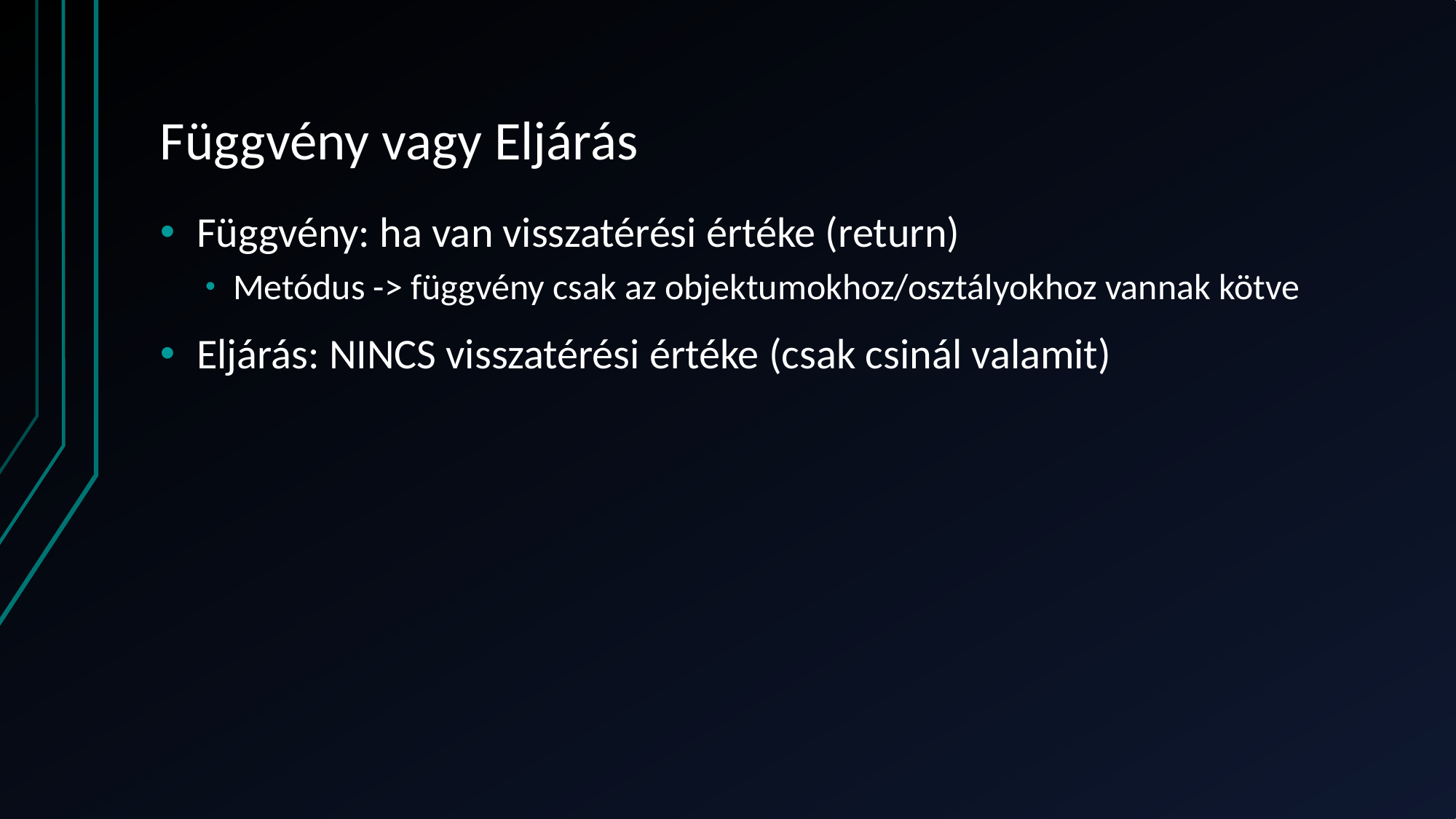

# Függvény vagy Eljárás
Függvény: ha van visszatérési értéke (return)
Metódus -> függvény csak az objektumokhoz/osztályokhoz vannak kötve
Eljárás: NINCS visszatérési értéke (csak csinál valamit)